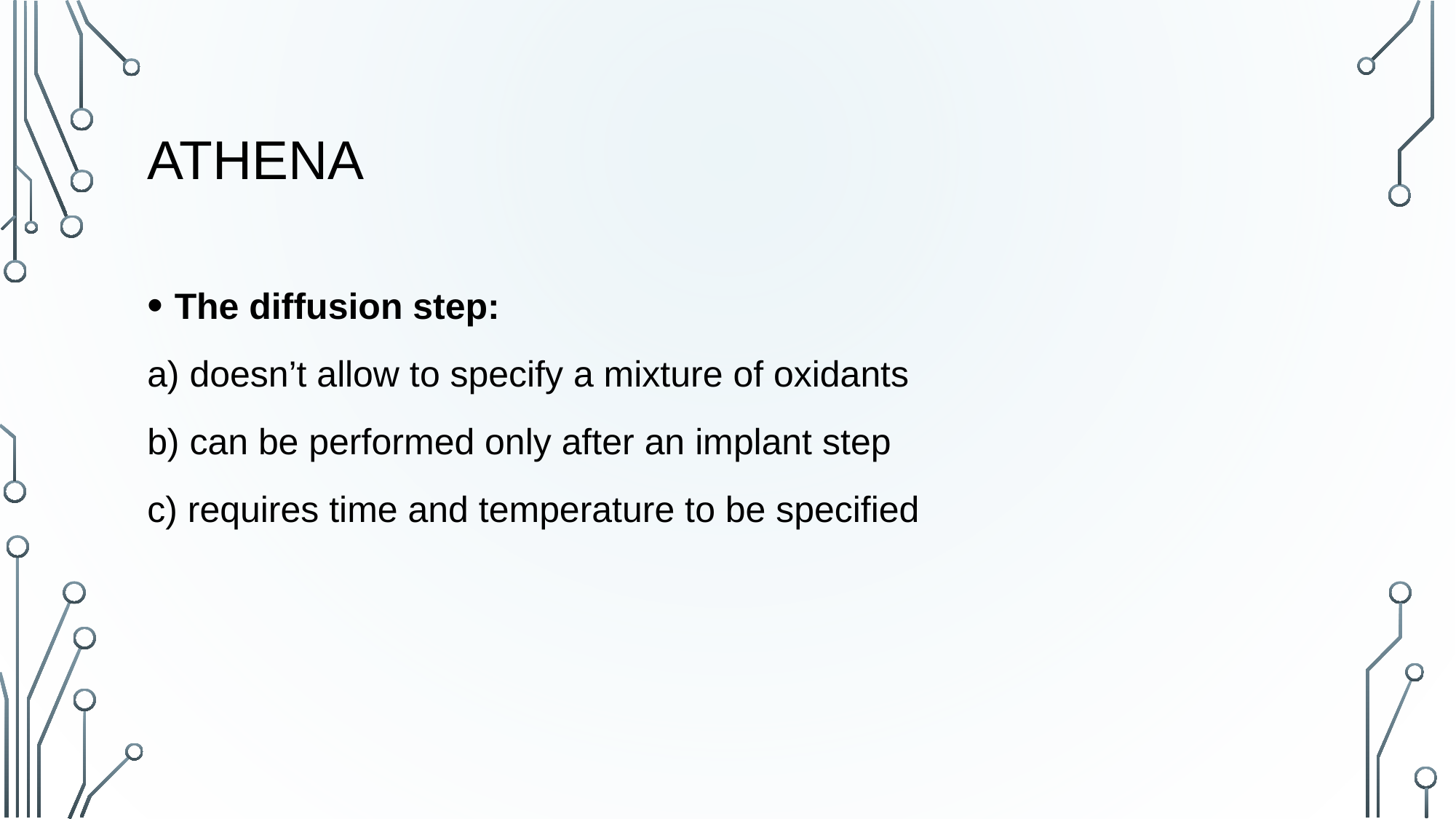

# Athena
The diffusion step:
a) doesn’t allow to specify a mixture of oxidants
b) can be performed only after an implant step
c) requires time and temperature to be specified